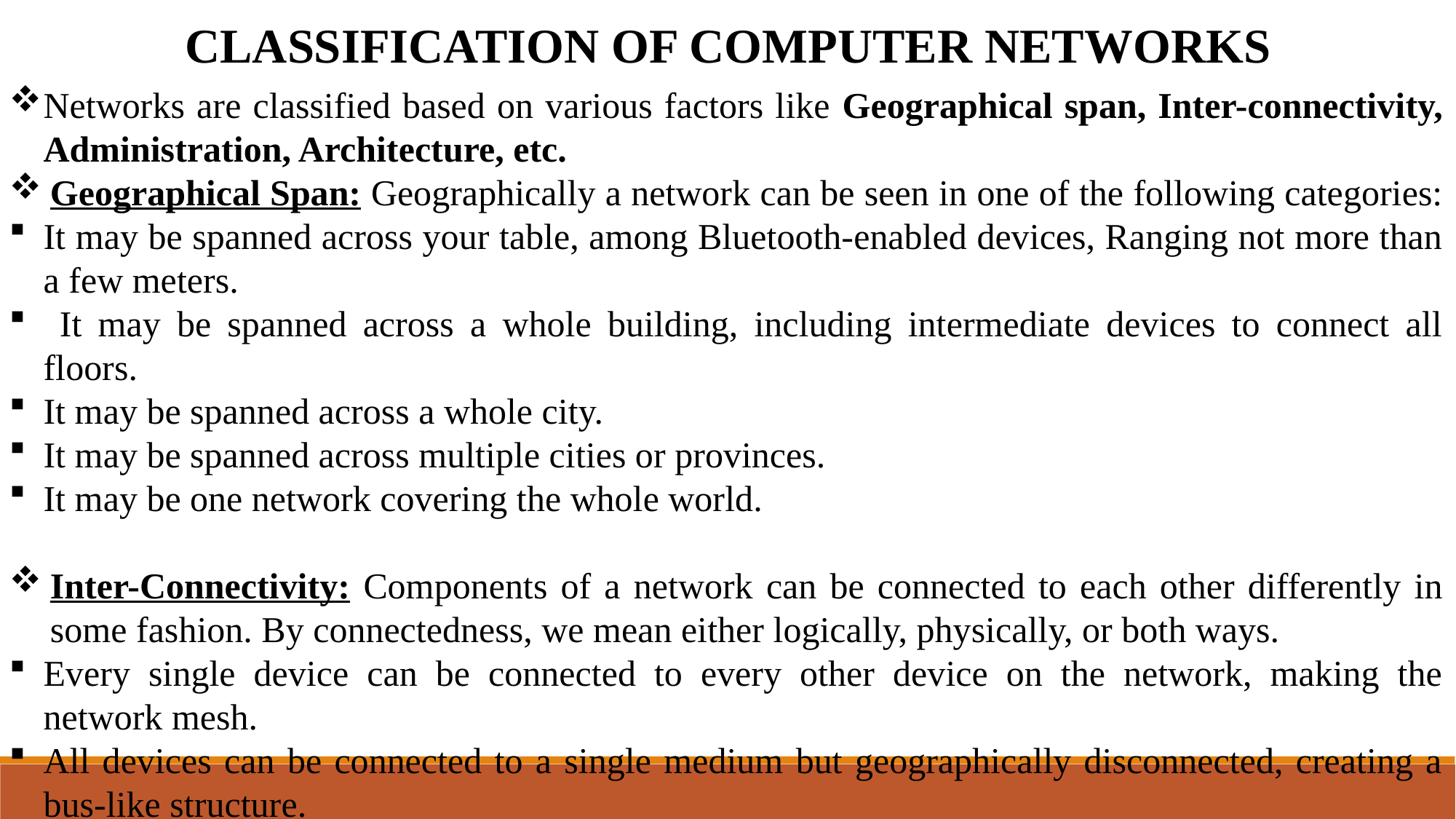

CLASSIFICATION OF COMPUTER NETWORKS
Networks are classified based on various factors like Geographical span, Inter-connectivity, Administration, Architecture, etc.
Geographical Span: Geographically a network can be seen in one of the following categories:
It may be spanned across your table, among Bluetooth-enabled devices, Ranging not more than a few meters.
 It may be spanned across a whole building, including intermediate devices to connect all floors.
It may be spanned across a whole city.
It may be spanned across multiple cities or provinces.
It may be one network covering the whole world.

Inter-Connectivity: Components of a network can be connected to each other differently in some fashion. By connectedness, we mean either logically, physically, or both ways.
Every single device can be connected to every other device on the network, making the network mesh.
All devices can be connected to a single medium but geographically disconnected, creating a bus-like structure.